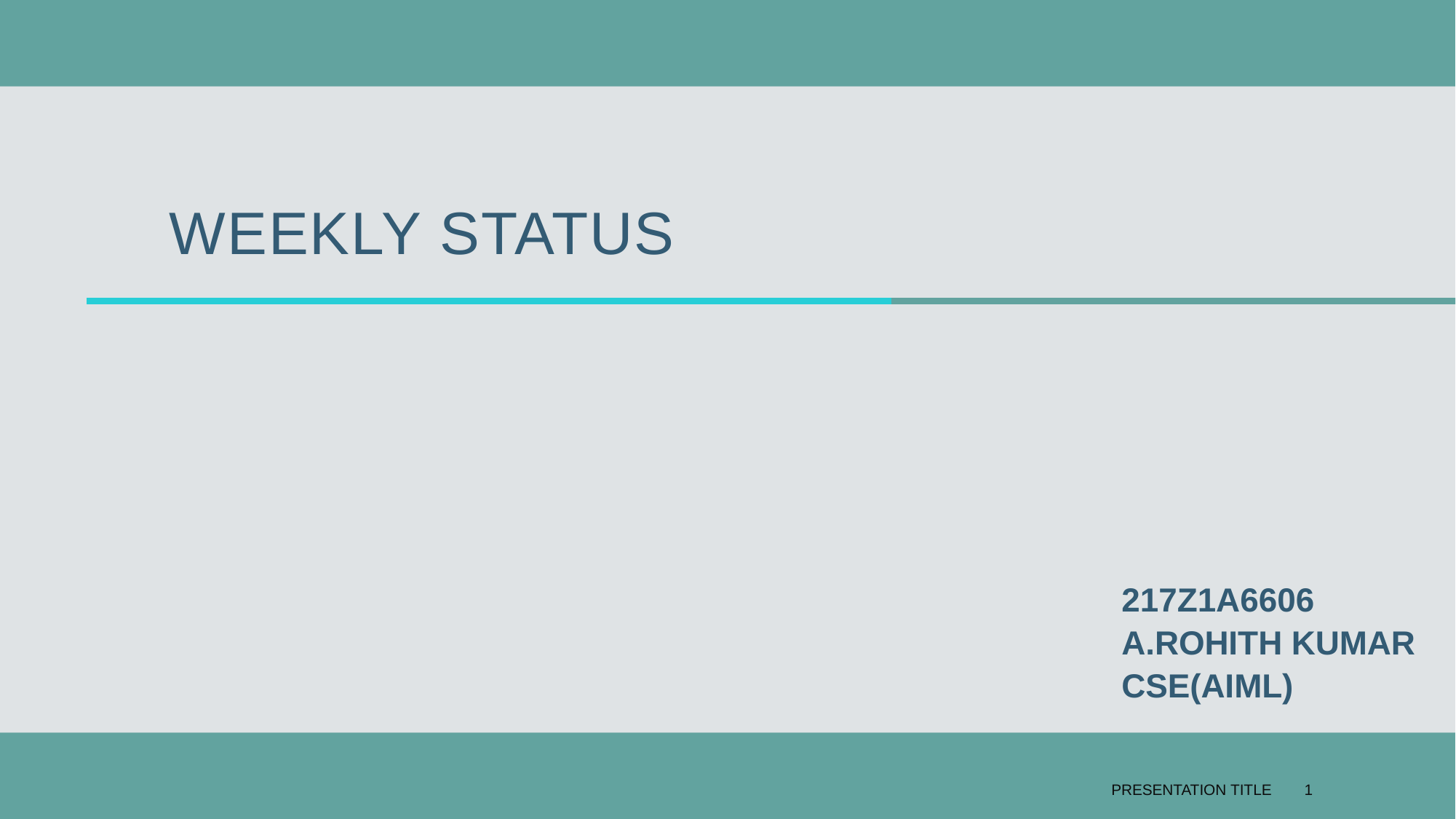

# WEEKLY STATUS
217Z1A6606
A.ROHITH KUMAR
CSE(AIML)

Presentation title
1